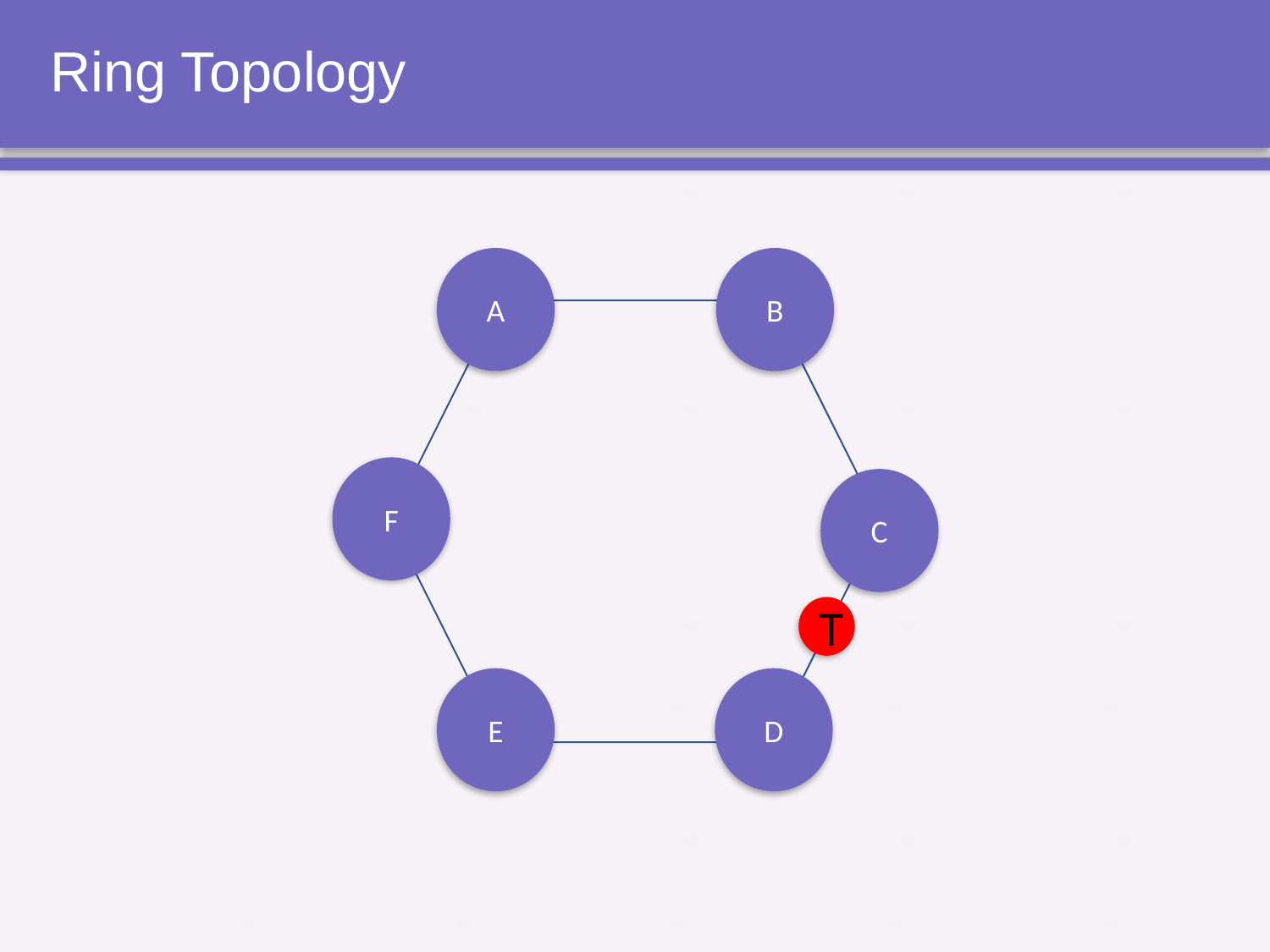

# Ring Topology
B
A

F
C
T
D
E